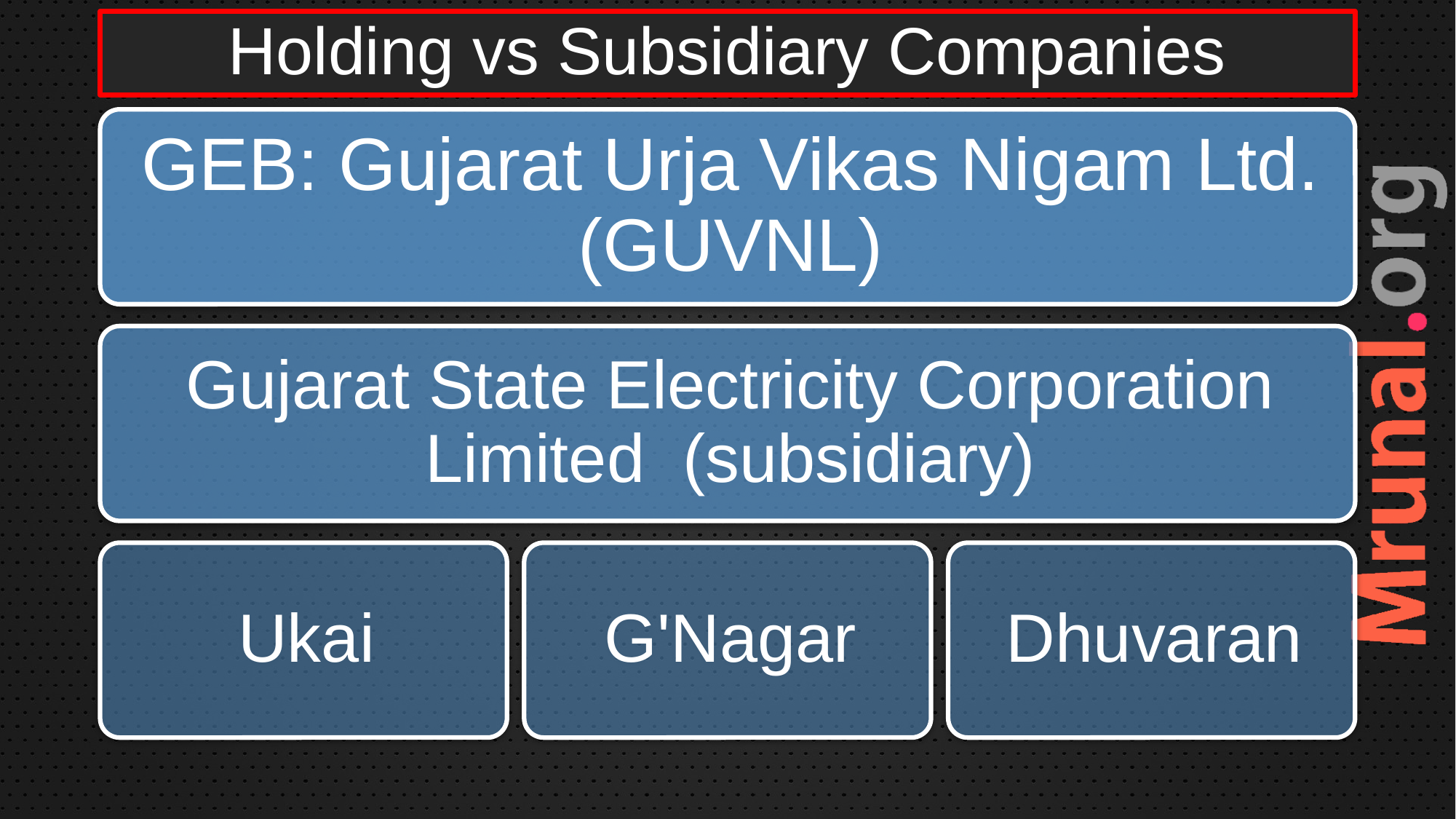

# Holding vs Subsidiary Companies
GEB: Gujarat Urja Vikas Nigam Ltd. (GUVNL)
Gujarat State Electricity Corporation Limited  (subsidiary)
Ukai
G'Nagar
Dhuvaran